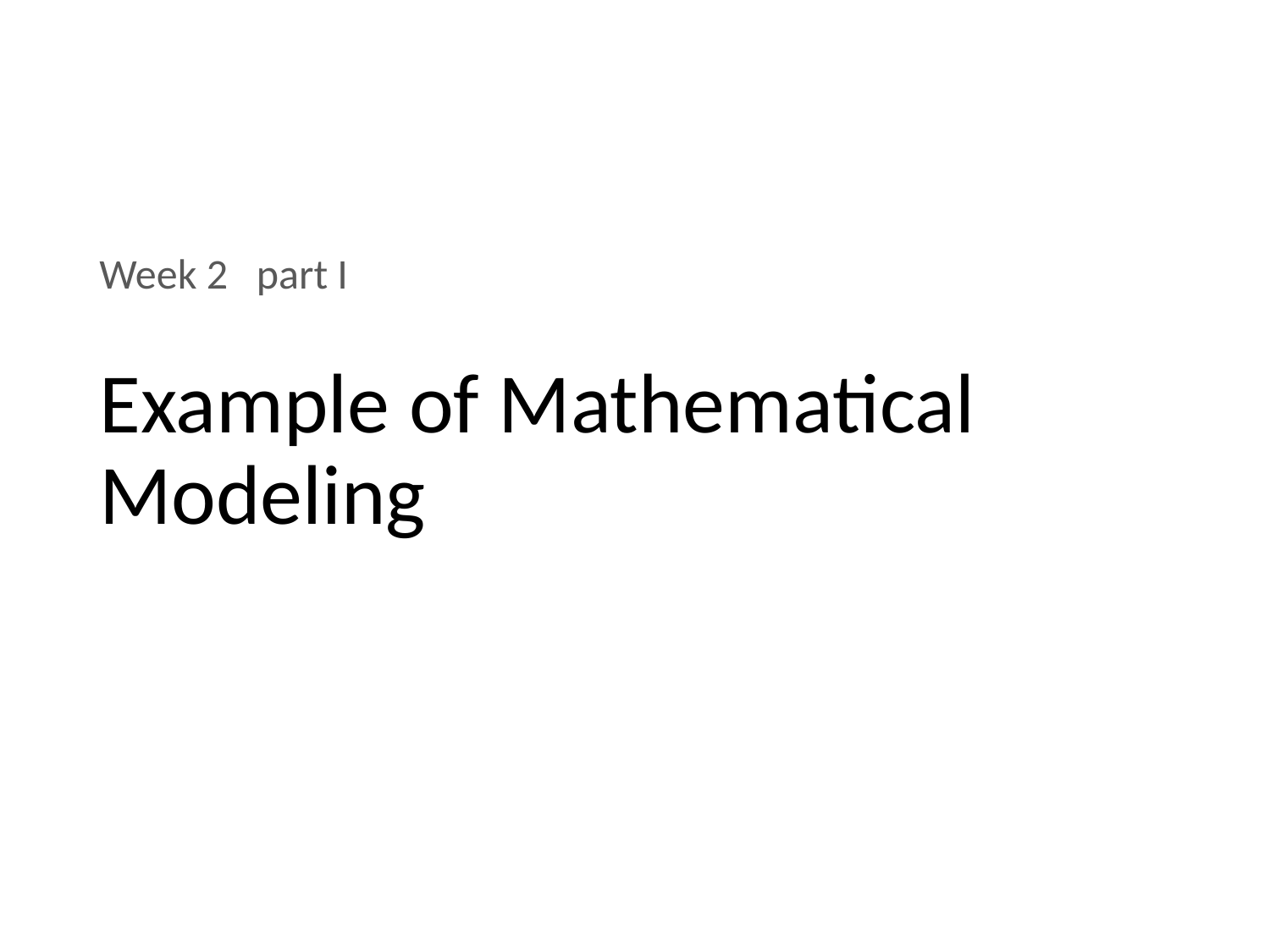

Week 2   part I
# Example of Mathematical Modeling